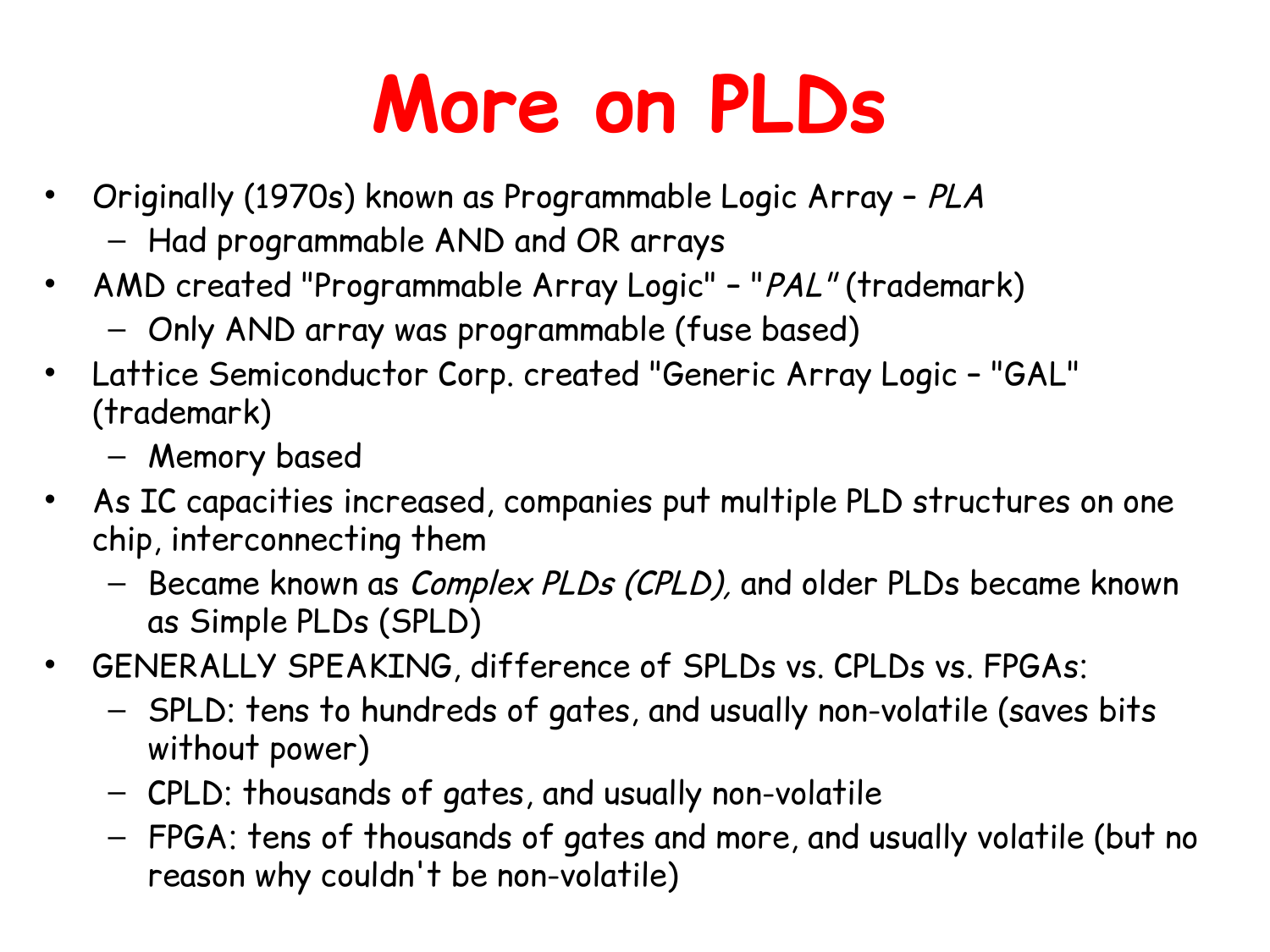

# More on PLDs
Originally (1970s) known as Programmable Logic Array – PLA
Had programmable AND and OR arrays
AMD created "Programmable Array Logic" – "PAL" (trademark)
Only AND array was programmable (fuse based)
Lattice Semiconductor Corp. created "Generic Array Logic – "GAL" (trademark)
Memory based
As IC capacities increased, companies put multiple PLD structures on one chip, interconnecting them
Became known as Complex PLDs (CPLD), and older PLDs became known as Simple PLDs (SPLD)
GENERALLY SPEAKING, difference of SPLDs vs. CPLDs vs. FPGAs:
SPLD: tens to hundreds of gates, and usually non-volatile (saves bits without power)
CPLD: thousands of gates, and usually non-volatile
FPGA: tens of thousands of gates and more, and usually volatile (but no reason why couldn't be non-volatile)